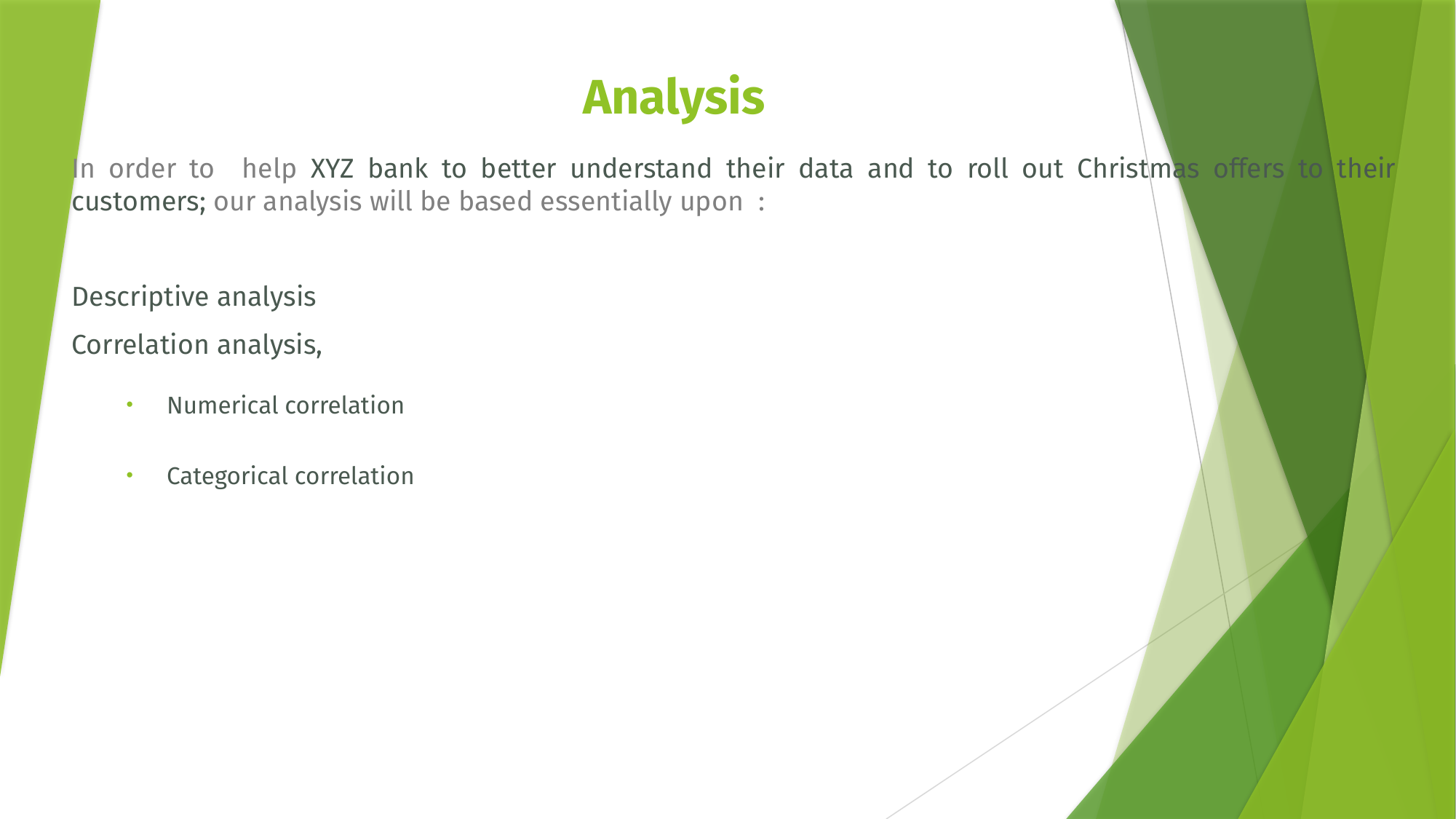

# Analysis
In order to  help XYZ bank to better understand their data and to roll out Christmas offers to their customers; our analysis will be based essentially upon  :

Descriptive analysis
Correlation analysis,
 Numerical correlation
 Categorical correlation